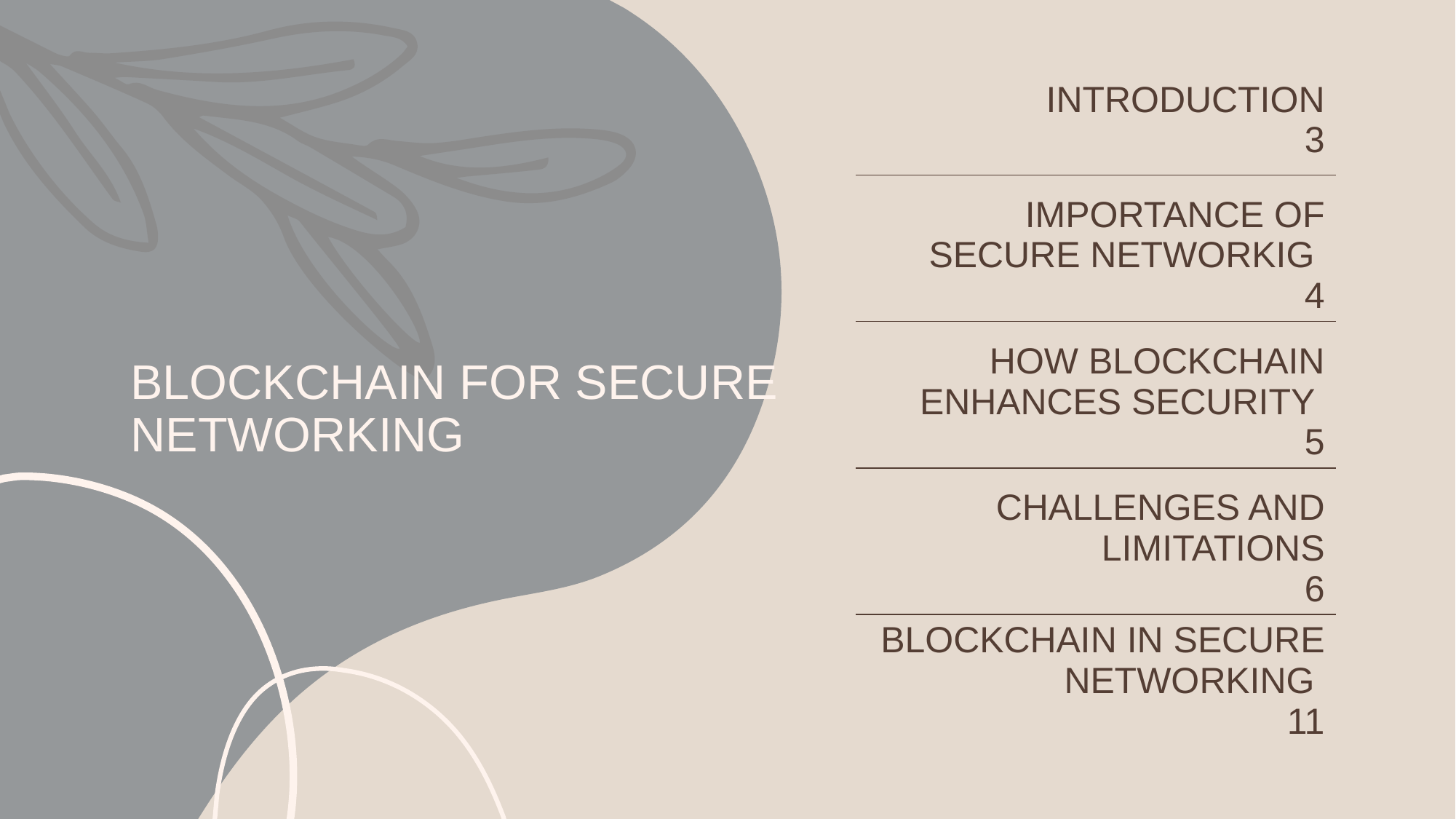

| INTRODUCTION 3 |
| --- |
| IMPORTANCE OF SECURE NETWORKIG 4 |
| HOW BLOCKCHAIN ENHANCES SECURITY 5 |
| CHALLENGES AND LIMITATIONS 6 |
| BLOCKCHAIN IN SECURE NETWORKING 11 |
# BLOCKCHAIN FOR SECURE NETWORKING